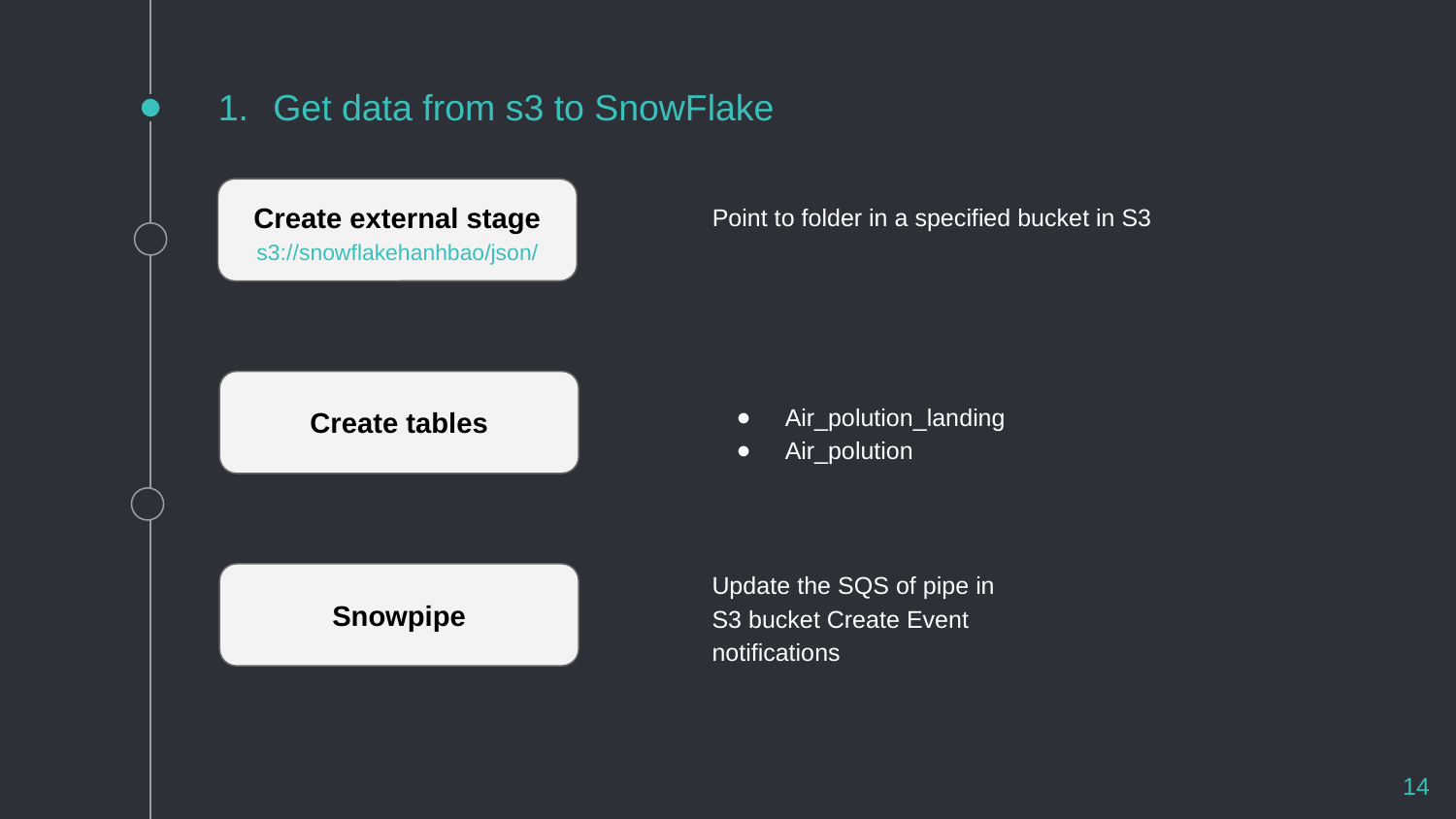

# Get data from s3 to SnowFlake
Create external stage
s3://snowflakehanhbao/json/
Point to folder in a specified bucket in S3
Create tables
Air_polution_landing
Air_polution

Update the SQS of pipe in S3 bucket Create Event notifications
Snowpipe
14